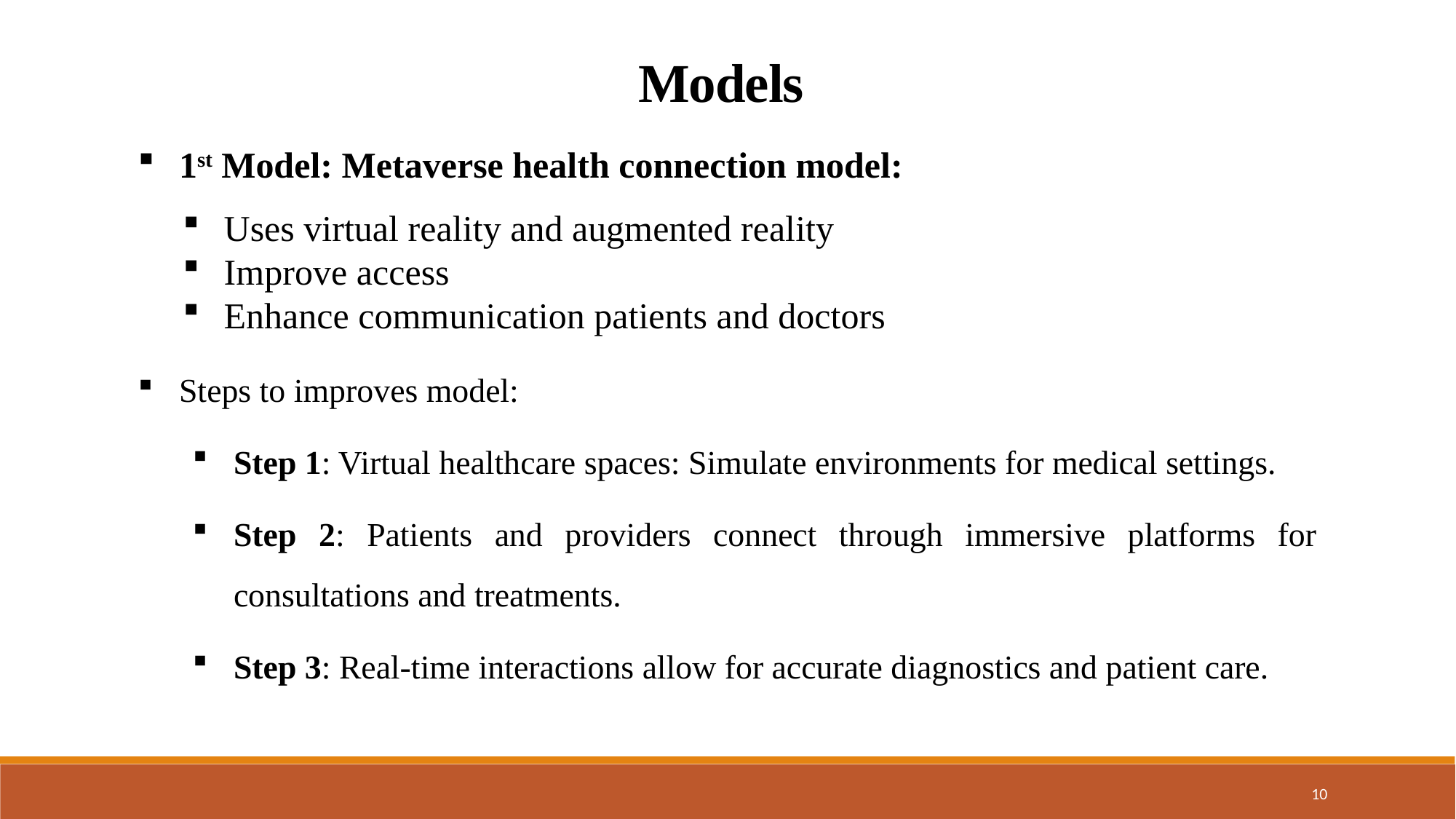

Models
1st Model: Metaverse health connection model:
Uses virtual reality and augmented reality
Improve access
Enhance communication patients and doctors
Steps to improves model:
Step 1: Virtual healthcare spaces: Simulate environments for medical settings.
Step 2: Patients and providers connect through immersive platforms for consultations and treatments.
Step 3: Real-time interactions allow for accurate diagnostics and patient care.
10